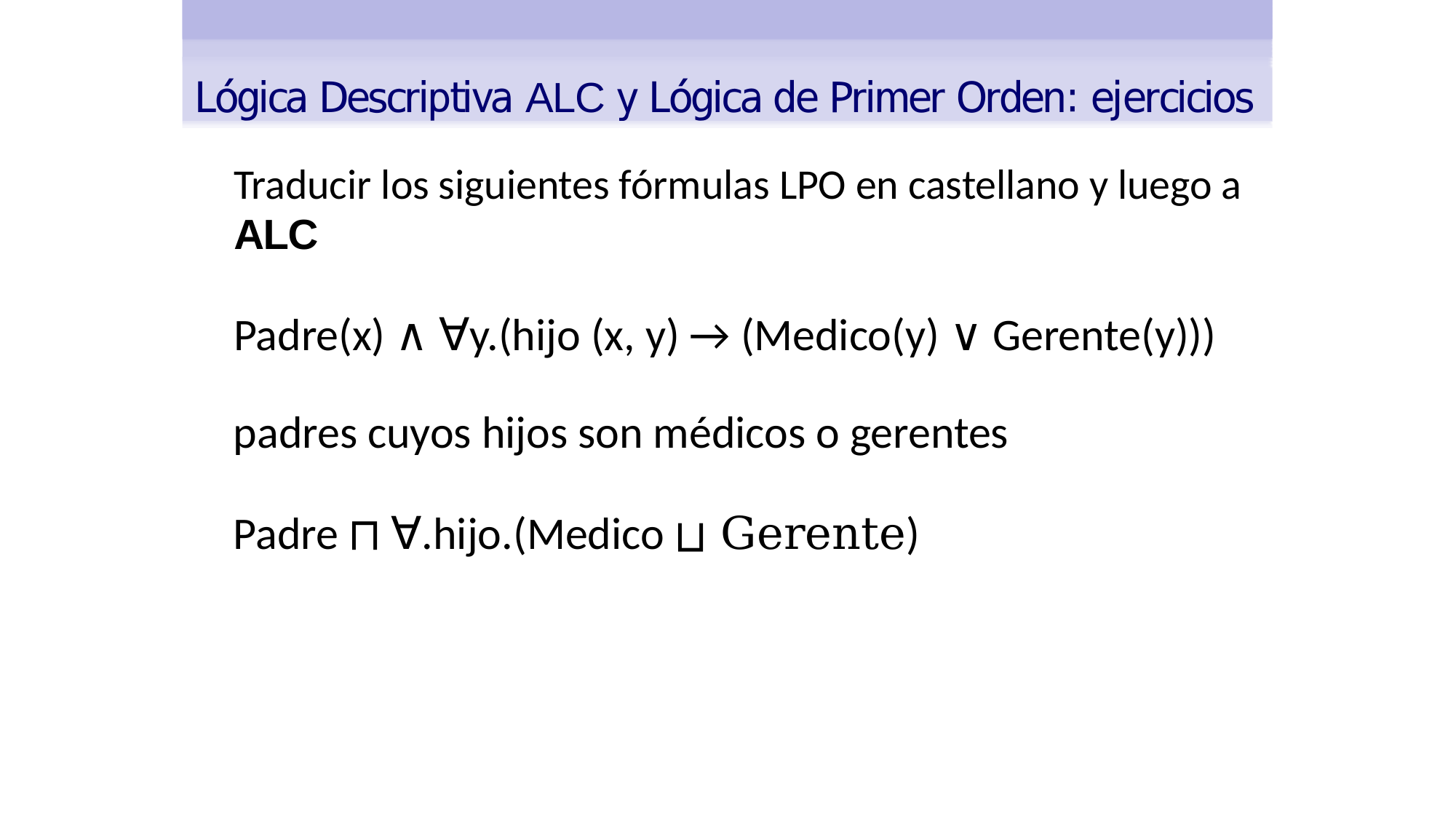

Lógica Descriptiva ALC y Lógica de Primer Orden: ejercicios

Traducir los siguientes fórmulas LPO en castellano y luego a ALC
Padre(x) ∧ ∀y.(hijo (x, y) → (Medico(y) ∨ Gerente(y)))
padres cuyos hijos son médicos o gerentes
Padre ⊓ ∀.hijo.(Medico ⊔ Gerente)